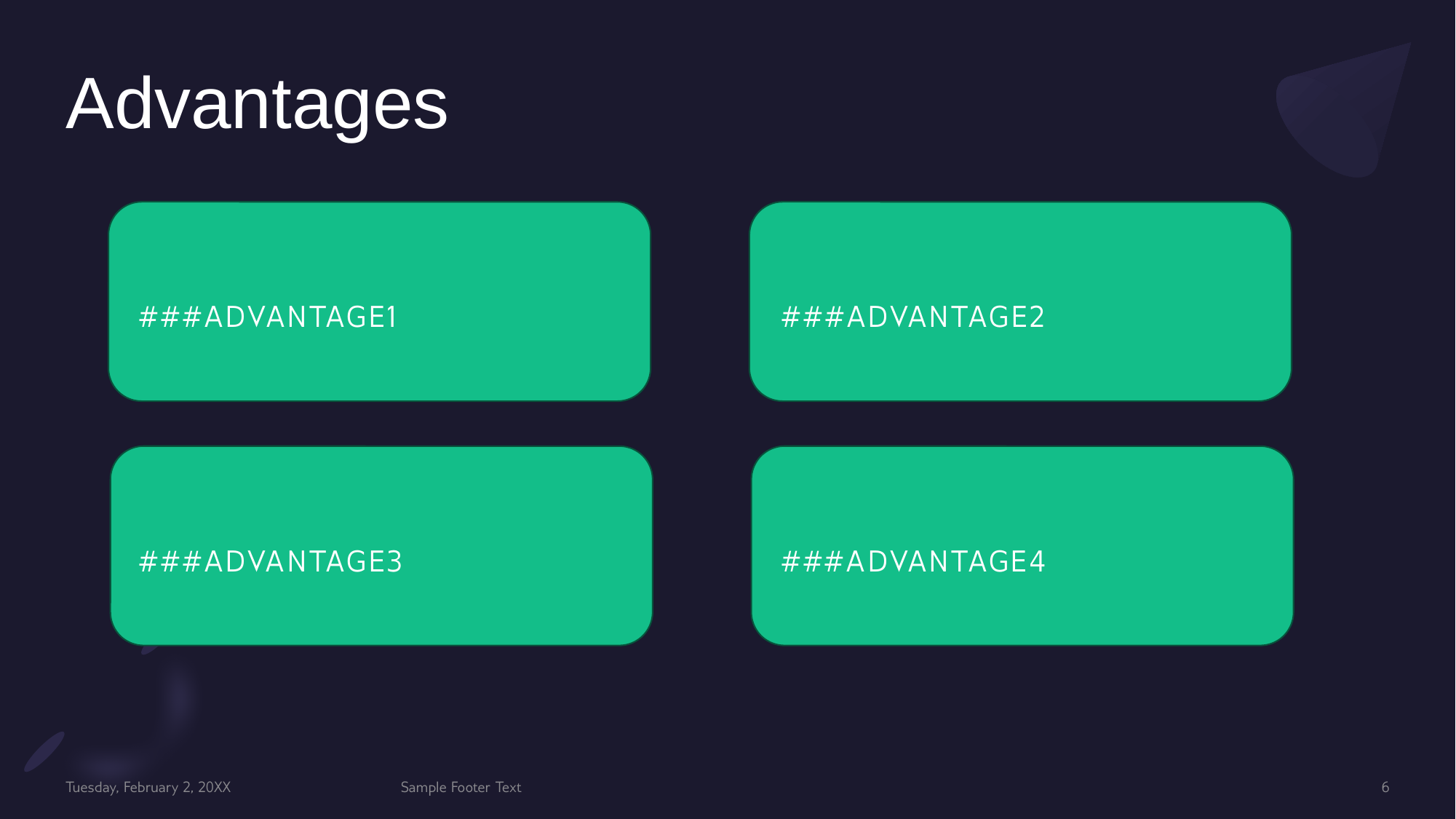

# Advantages

###Advantage1
###Advantage2

###Advantage3
###Advantage4
Tuesday, February 2, 20XX
Sample Footer Text
6